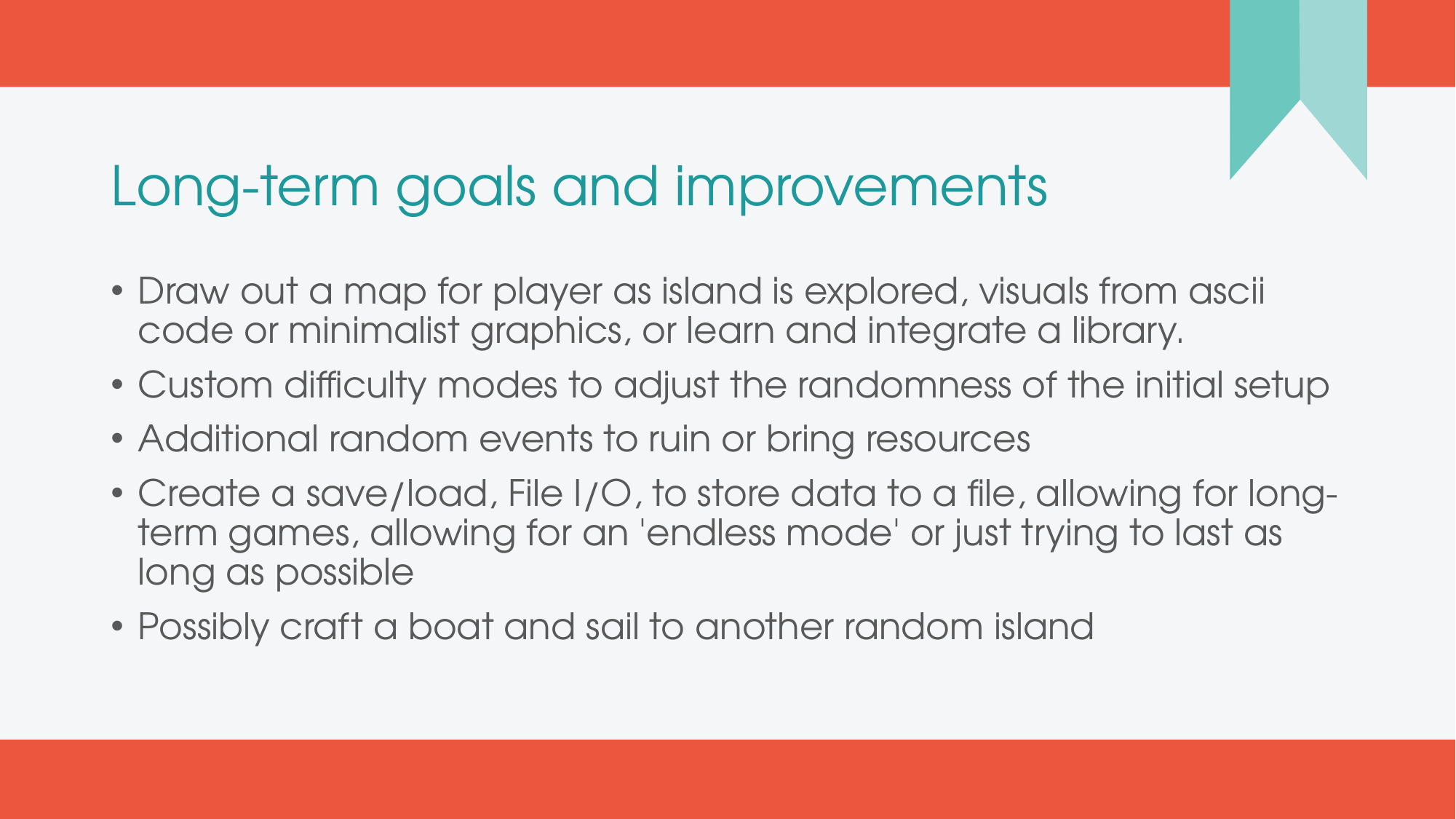

# Long-term goals and improvements
Draw out a map for player as island is explored, visuals from ascii code or minimalist graphics, or learn and integrate a library.
Custom difficulty modes to adjust the randomness of the initial setup
Additional random events to ruin or bring resources
Create a save/load, File I/O, to store data to a file, allowing for long-term games, allowing for an 'endless mode' or just trying to last as long as possible
Possibly craft a boat and sail to another random island